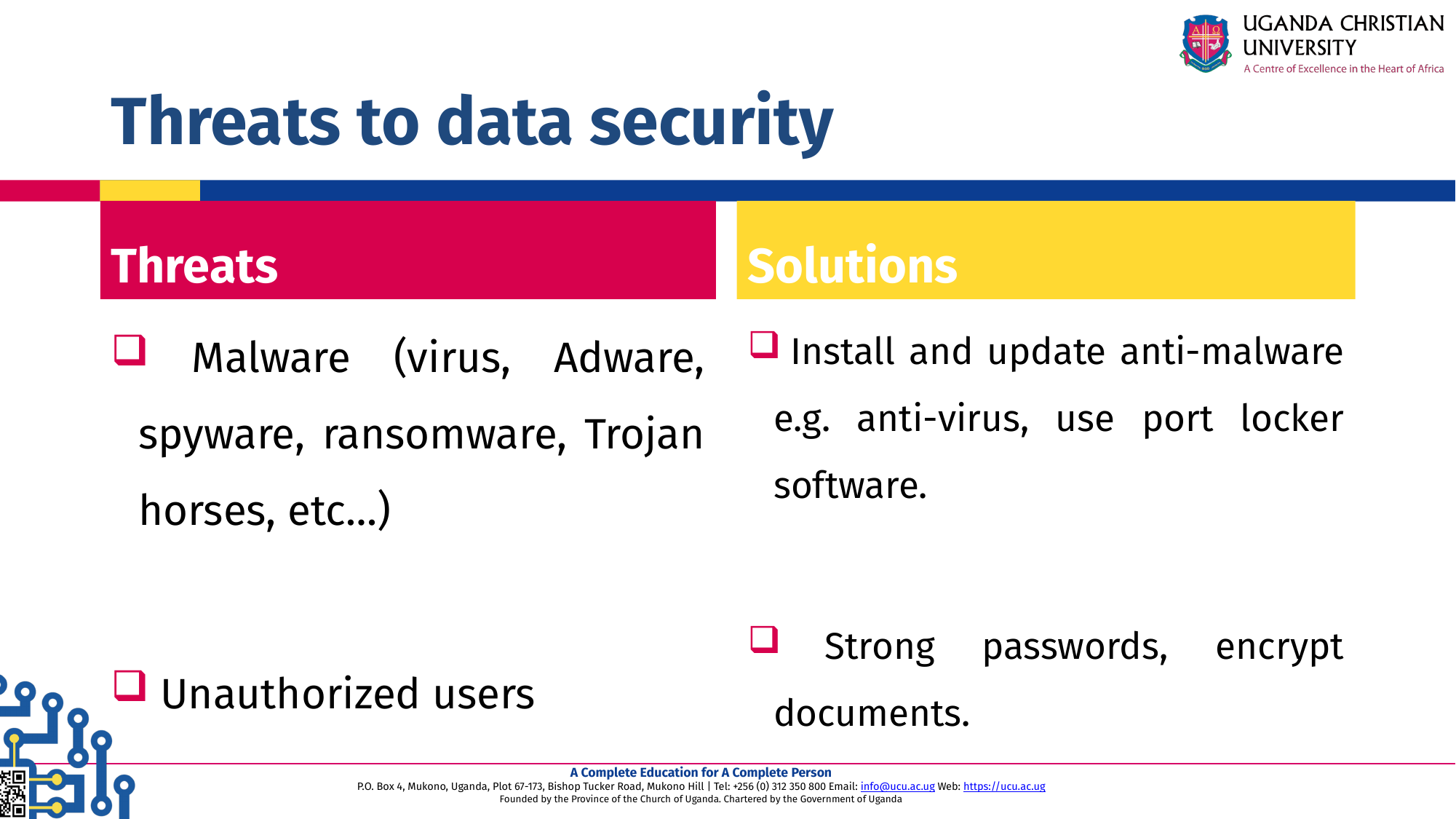

# Threats to data security
Threats
Solutions
 Malware (virus, Adware, spyware, ransomware, Trojan horses, etc…)

 Unauthorized users
 Install and update anti-malware e.g. anti-virus, use port locker software.

 Strong passwords, encrypt documents.